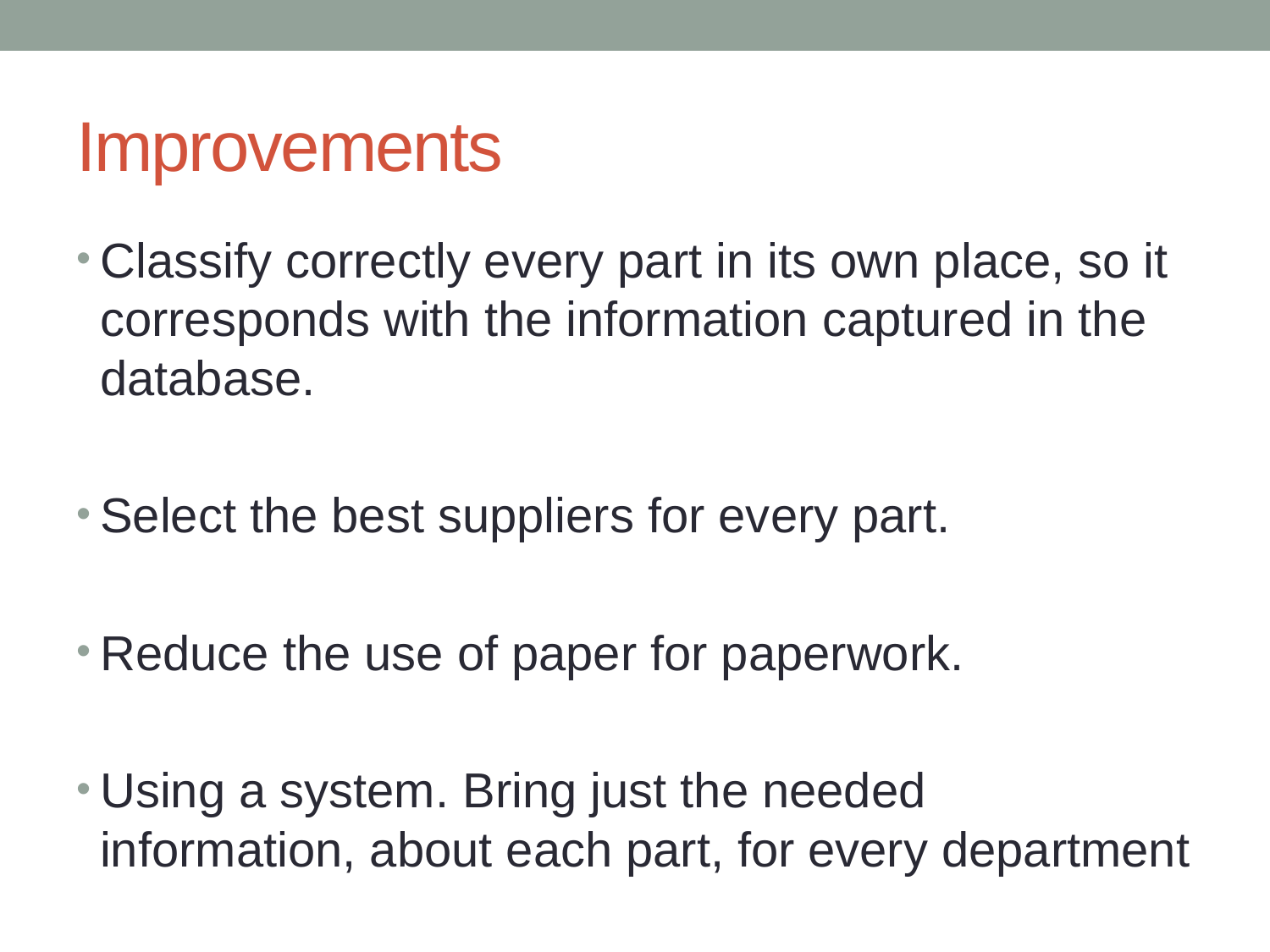

# Improvements
Classify correctly every part in its own place, so it corresponds with the information captured in the database.

Select the best suppliers for every part.

Reduce the use of paper for paperwork.

Using a system. Bring just the needed information, about each part, for every department